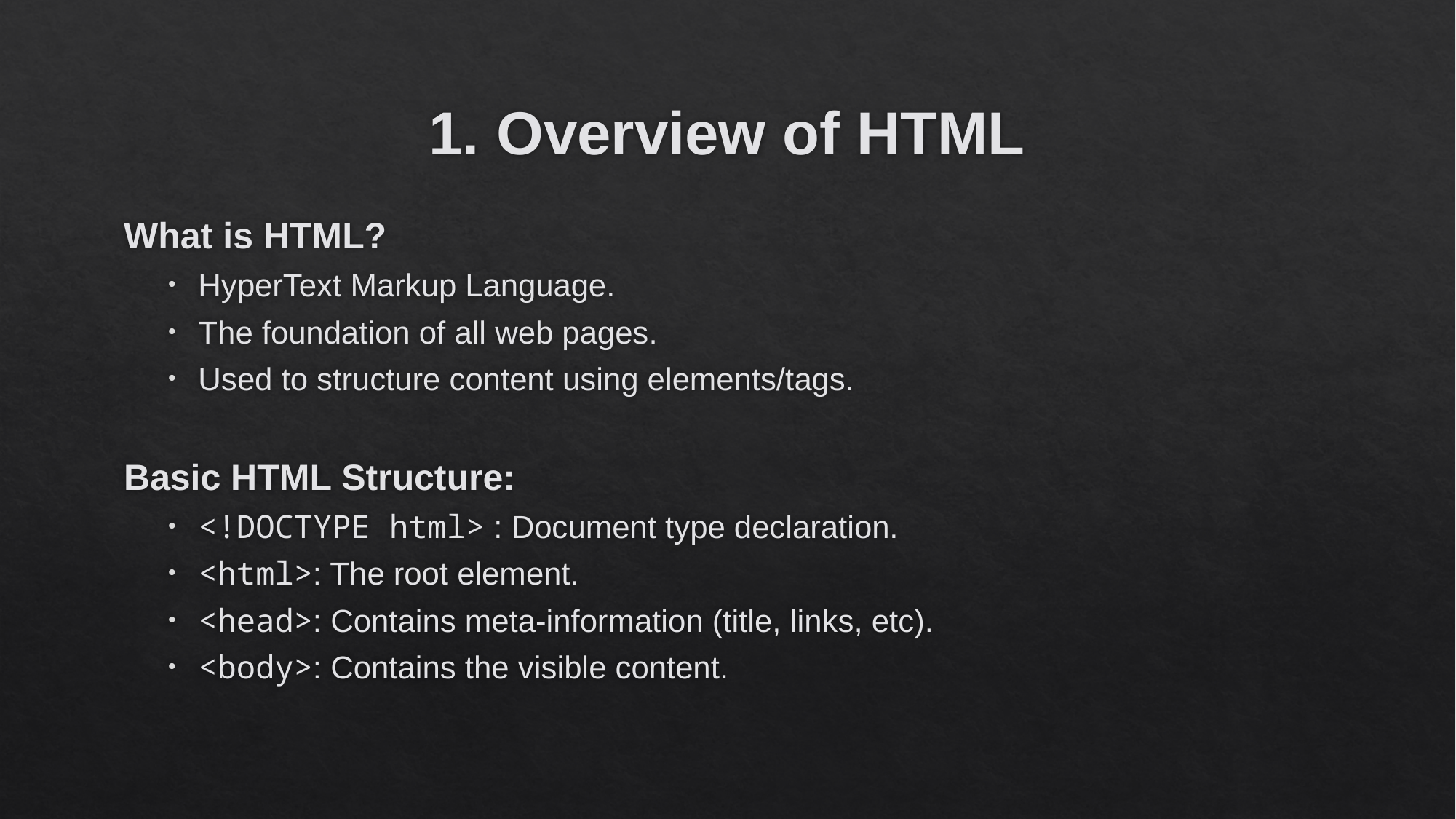

# 1. Overview of HTML
What is HTML?
HyperText Markup Language.
The foundation of all web pages.
Used to structure content using elements/tags.

Basic HTML Structure:
<!DOCTYPE html> : Document type declaration.
<html>: The root element.
<head>: Contains meta-information (title, links, etc).
<body>: Contains the visible content.